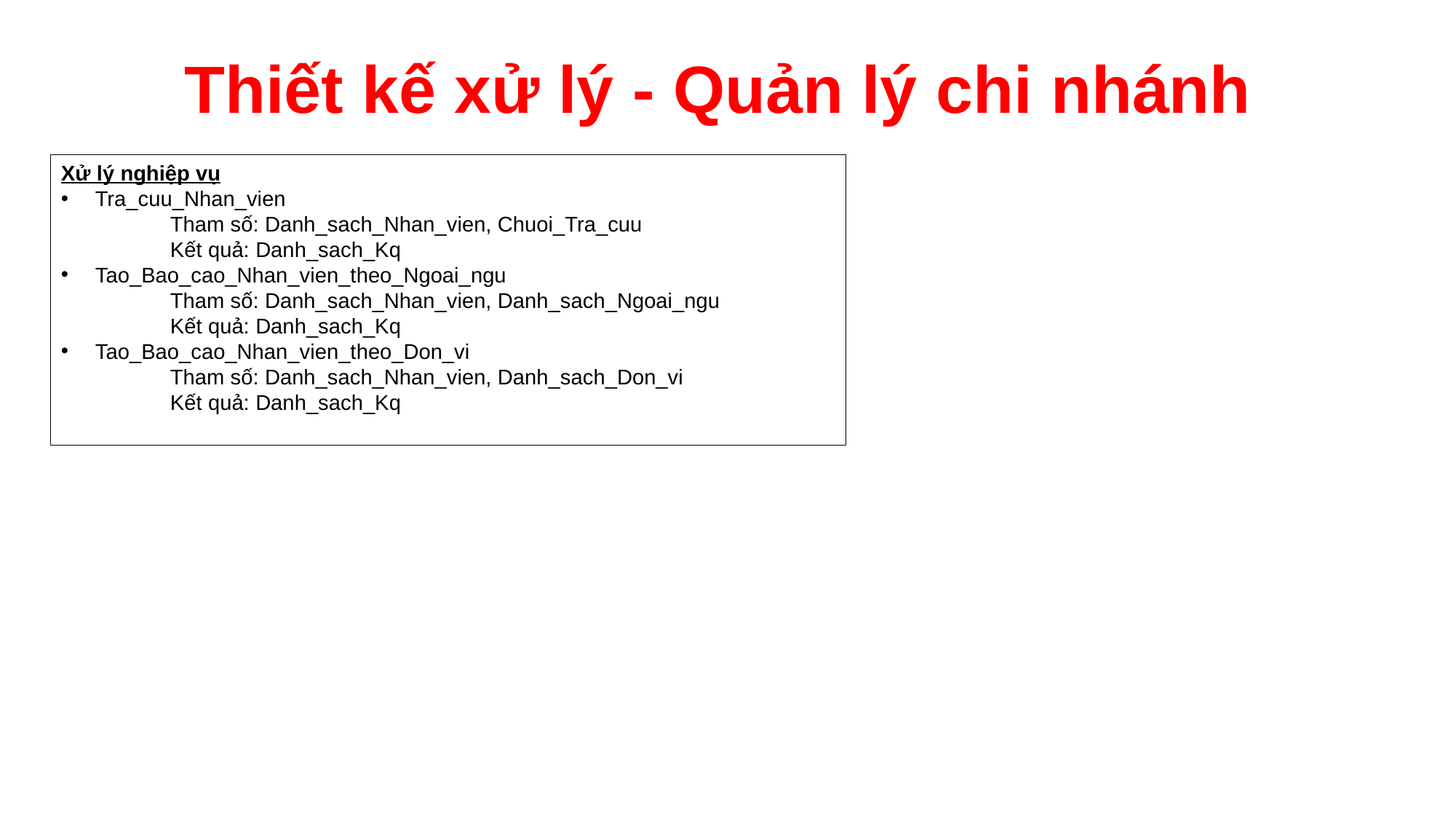

# Thiết kế xử lý - Quản lý chi nhánh
Xử lý nghiệp vụ
Tra_cuu_Nhan_vien
     	Tham số: Danh_sach_Nhan_vien, Chuoi_Tra_cuu
     	Kết quả: Danh_sach_Kq
Tao_Bao_cao_Nhan_vien_theo_Ngoai_ngu
	Tham số: Danh_sach_Nhan_vien, Danh_sach_Ngoai_ngu
     	Kết quả: Danh_sach_Kq
Tao_Bao_cao_Nhan_vien_theo_Don_vi
	Tham số: Danh_sach_Nhan_vien, Danh_sach_Don_vi
     	Kết quả: Danh_sach_Kq